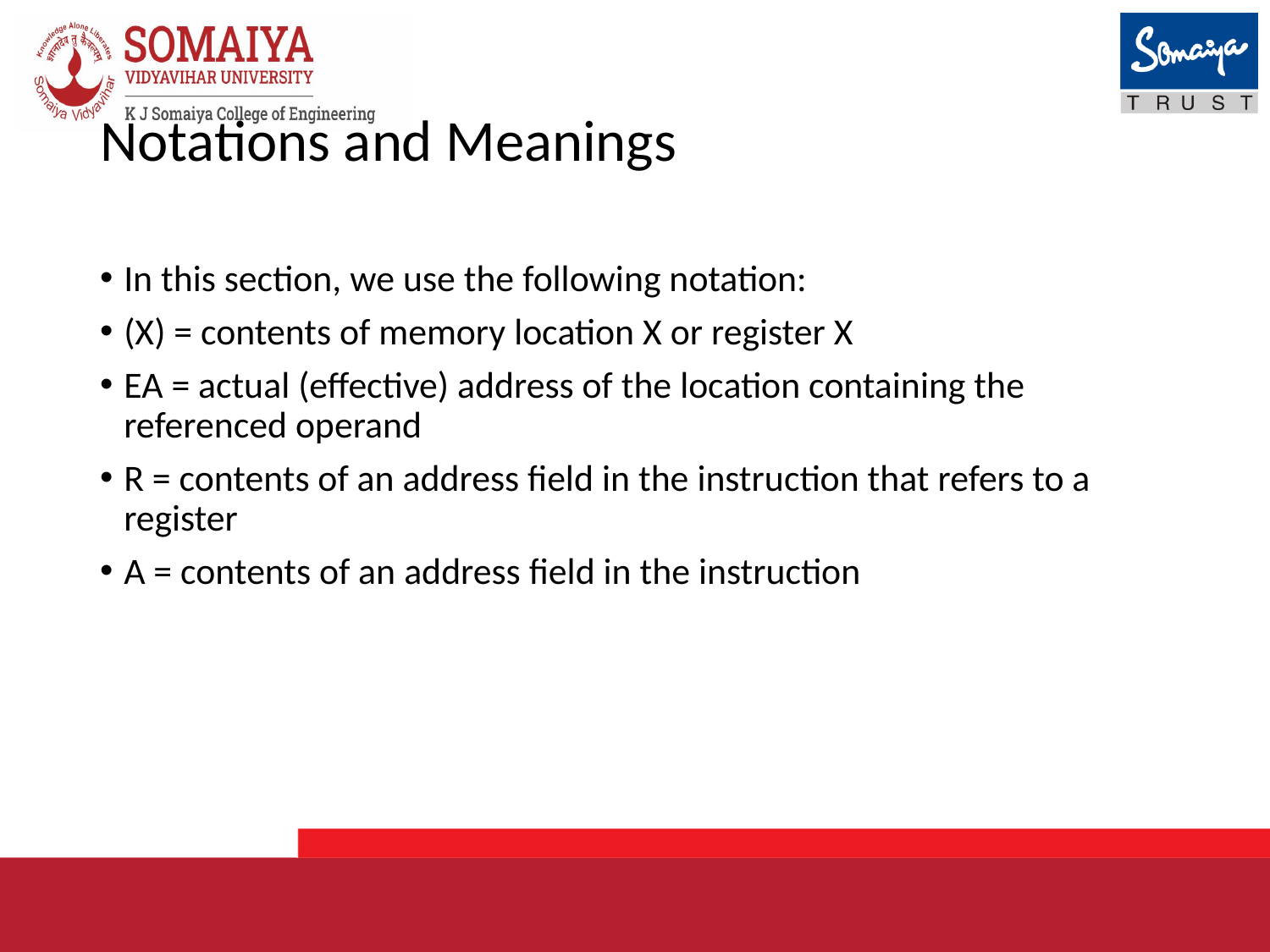

# Notations and Meanings
In this section, we use the following notation:
(X) = contents of memory location X or register X
EA = actual (effective) address of the location containing the referenced operand
R = contents of an address field in the instruction that refers to a register
A = contents of an address field in the instruction